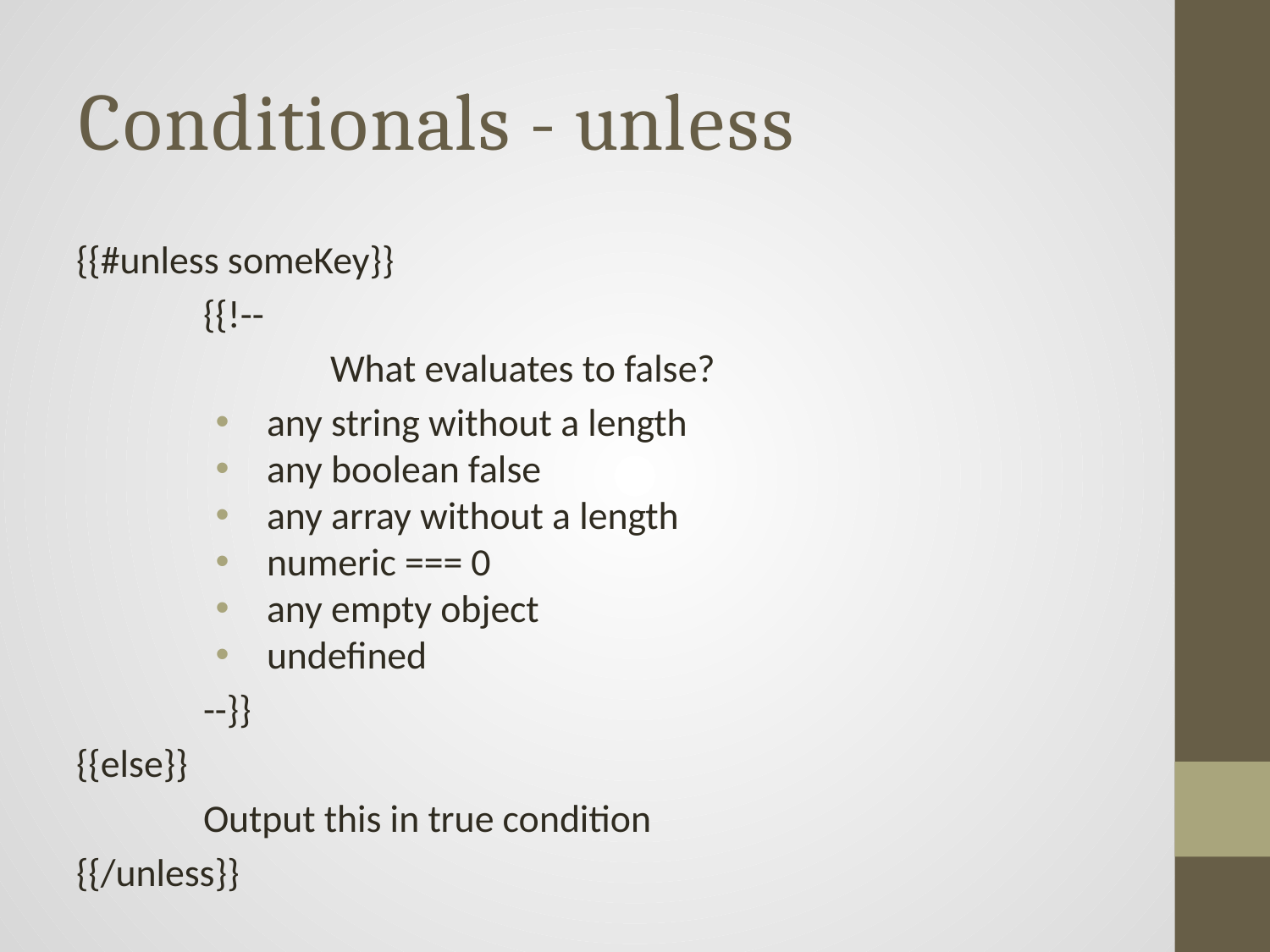

# Conditionals - unless
{{#unless someKey}}
	{{!--
		What evaluates to false?
any string without a length
any boolean false
any array without a length
numeric === 0
any empty object
undefined
	--}}
{{else}}
	Output this in true condition
{{/unless}}